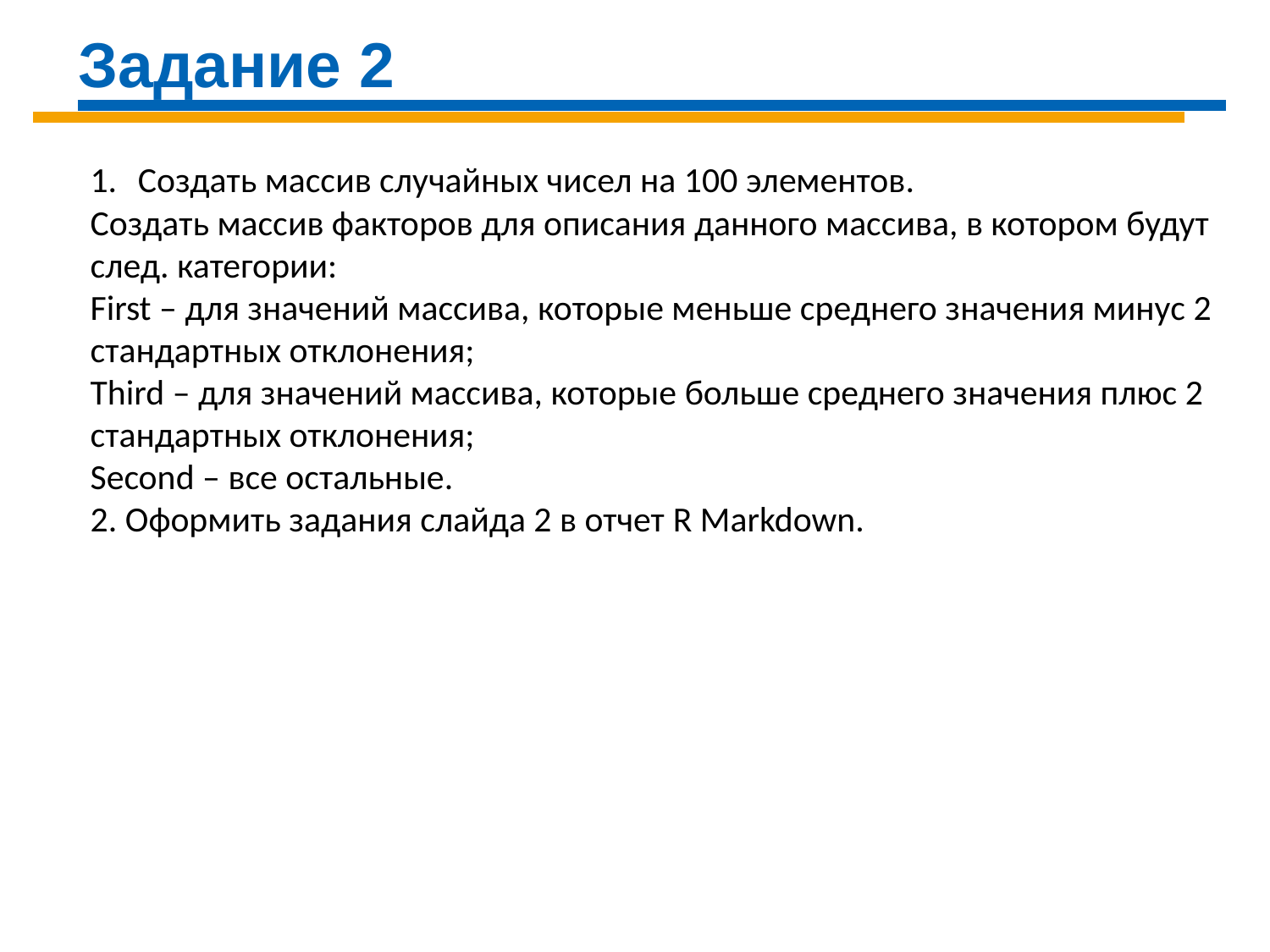

Задание 2
Создать массив случайных чисел на 100 элементов.
Создать массив факторов для описания данного массива, в котором будут след. категории:
First – для значений массива, которые меньше среднего значения минус 2 стандартных отклонения;
Third – для значений массива, которые больше среднего значения плюс 2 стандартных отклонения;
Second – все остальные.
2. Оформить задания слайда 2 в отчет R Markdown.